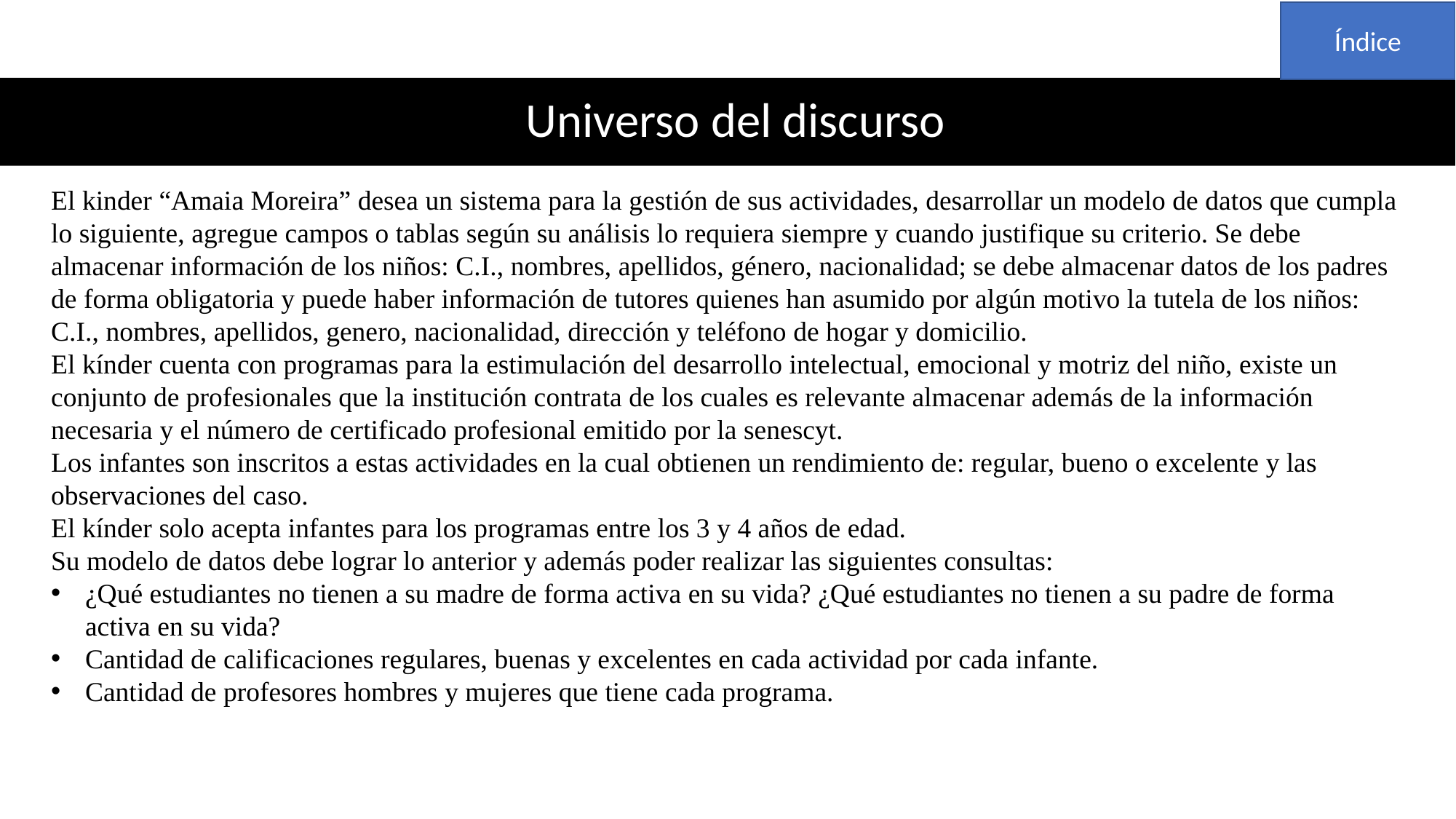

Índice
# Universo del discurso

El kinder “Amaia Moreira” desea un sistema para la gestión de sus actividades, desarrollar un modelo de datos que cumpla lo siguiente, agregue campos o tablas según su análisis lo requiera siempre y cuando justifique su criterio. Se debe almacenar información de los niños: C.I., nombres, apellidos, género, nacionalidad; se debe almacenar datos de los padres de forma obligatoria y puede haber información de tutores quienes han asumido por algún motivo la tutela de los niños: C.I., nombres, apellidos, genero, nacionalidad, dirección y teléfono de hogar y domicilio.
El kínder cuenta con programas para la estimulación del desarrollo intelectual, emocional y motriz del niño, existe un conjunto de profesionales que la institución contrata de los cuales es relevante almacenar además de la información necesaria y el número de certificado profesional emitido por la senescyt.
Los infantes son inscritos a estas actividades en la cual obtienen un rendimiento de: regular, bueno o excelente y las observaciones del caso.
El kínder solo acepta infantes para los programas entre los 3 y 4 años de edad.
Su modelo de datos debe lograr lo anterior y además poder realizar las siguientes consultas:
¿Qué estudiantes no tienen a su madre de forma activa en su vida? ¿Qué estudiantes no tienen a su padre de forma activa en su vida?
Cantidad de calificaciones regulares, buenas y excelentes en cada actividad por cada infante.
Cantidad de profesores hombres y mujeres que tiene cada programa.